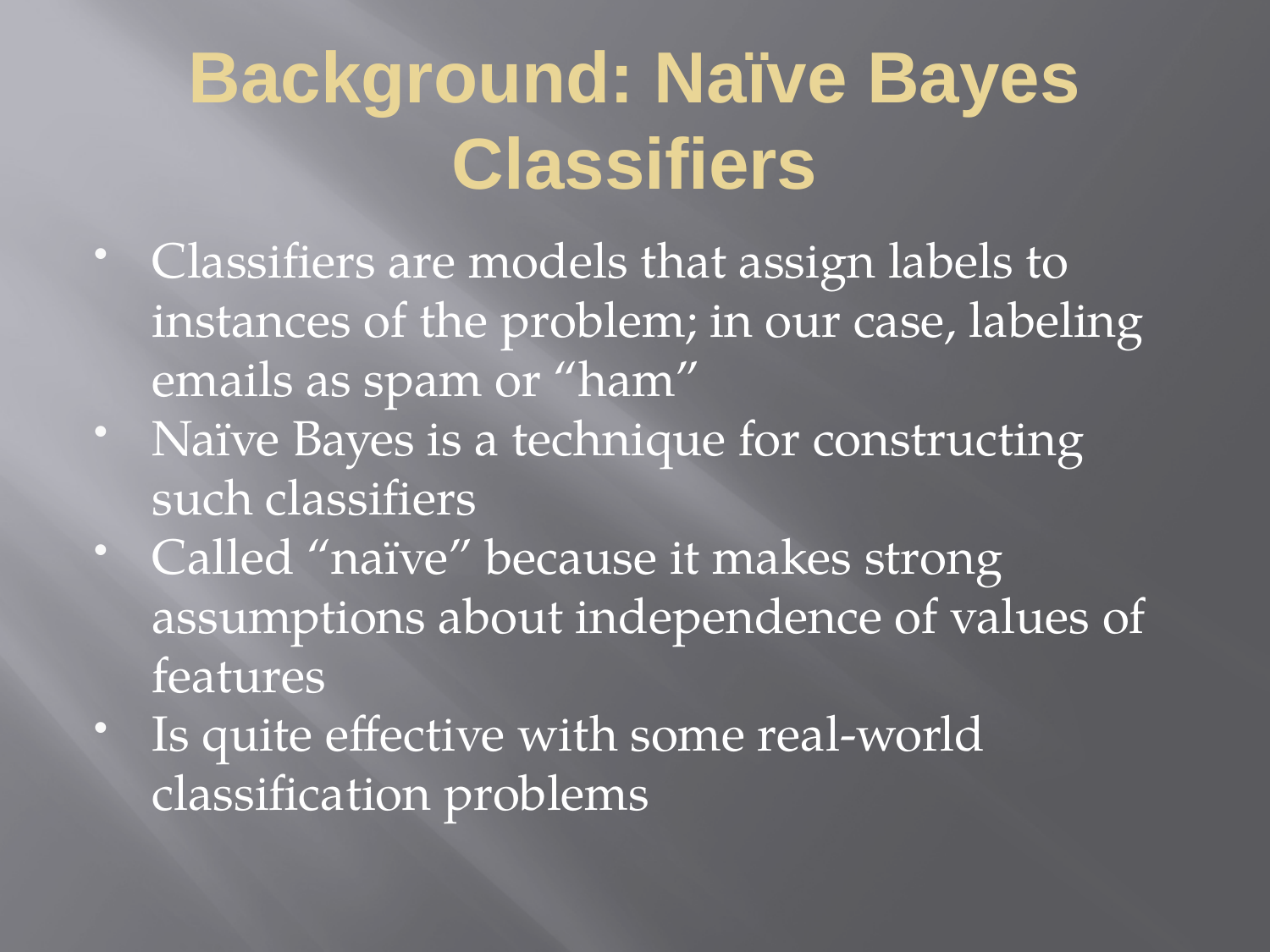

Background: Naïve Bayes Classifiers
Classifiers are models that assign labels to instances of the problem; in our case, labeling emails as spam or “ham”
Naïve Bayes is a technique for constructing such classifiers
Called “naïve” because it makes strong assumptions about independence of values of features
Is quite effective with some real-world classification problems